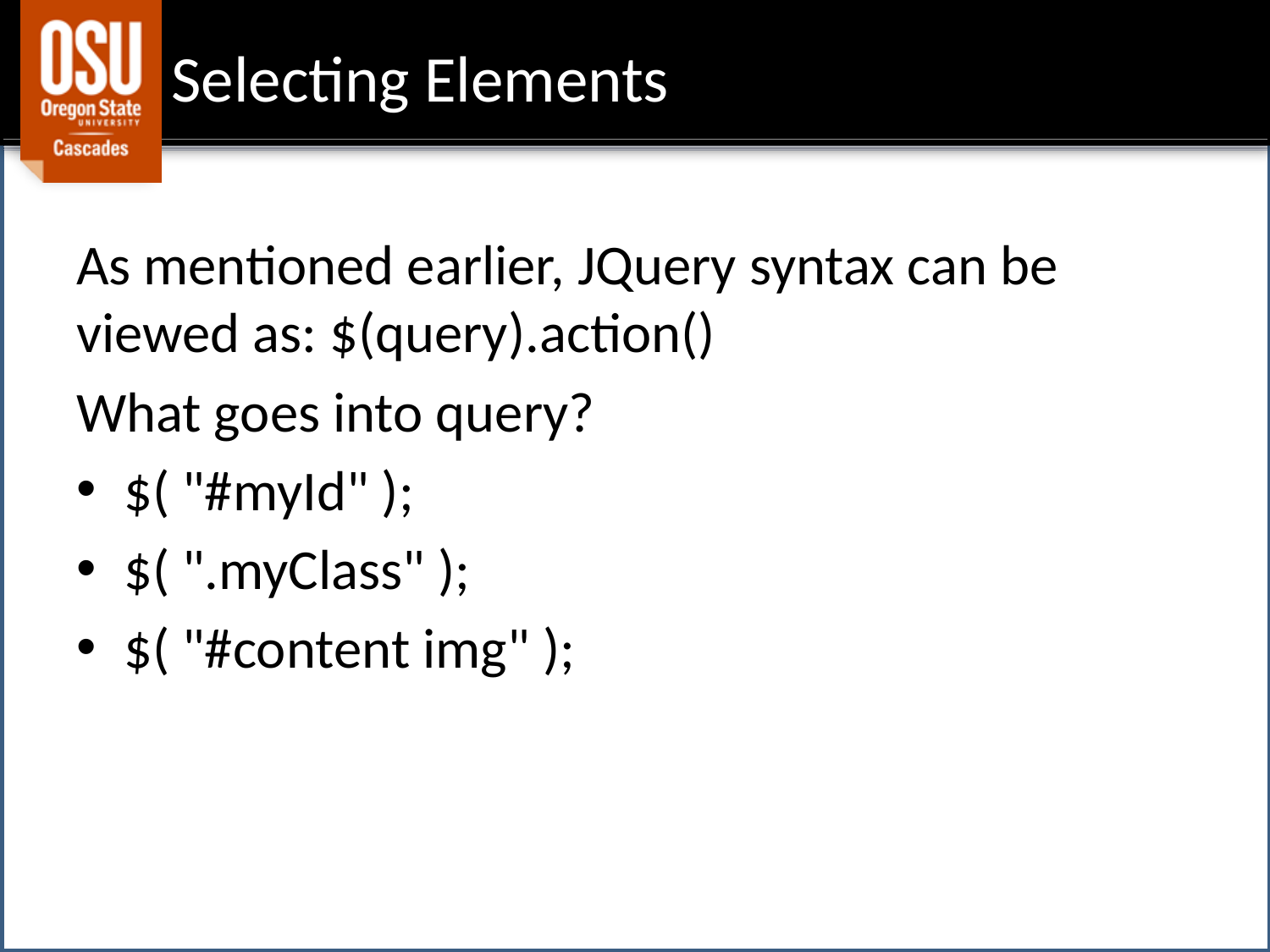

# Selecting Elements
As mentioned earlier, JQuery syntax can be viewed as: $(query).action()
What goes into query?
$( "#myId" );
$( ".myClass" );
$( "#content img" );